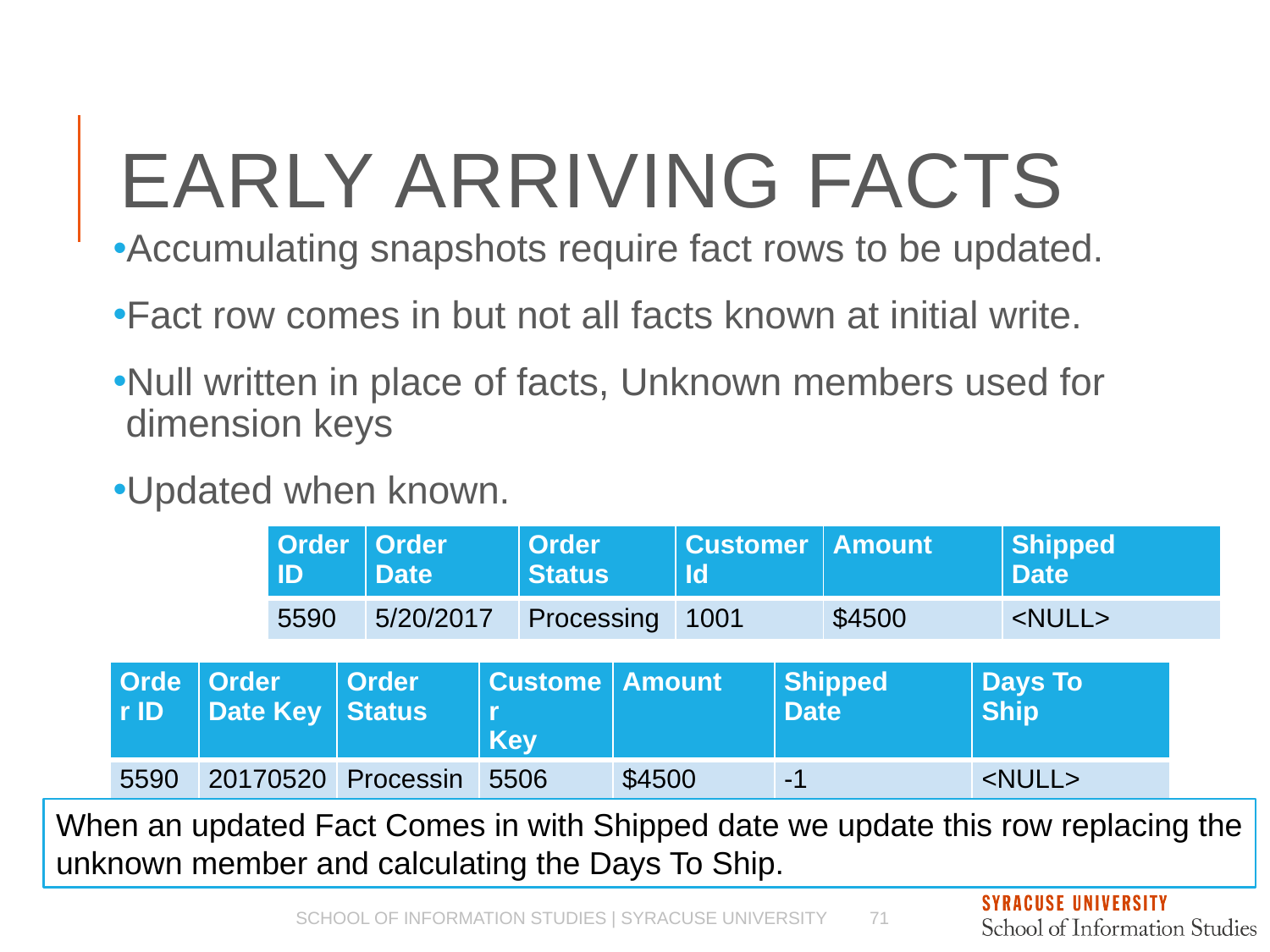

# Early Arriving Facts
Accumulating snapshots require fact rows to be updated.
Fact row comes in but not all facts known at initial write.
Null written in place of facts, Unknown members used for dimension keys
Updated when known.

| Order ID | Order Date | Order Status | Customer Id | Amount | Shipped Date |
| --- | --- | --- | --- | --- | --- |
| 5590 | 5/20/2017 | Processing | 1001 | $4500 | <NULL> |
| Order ID | Order Date Key | Order Status | Customer Key | Amount | Shipped Date | Days To Ship |
| --- | --- | --- | --- | --- | --- | --- |
| 5590 | 20170520 | Processing | 5506 | $4500 | -1 | <NULL> |
When an updated Fact Comes in with Shipped date we update this row replacing the
unknown member and calculating the Days To Ship.
School of Information Studies | Syracuse University
71